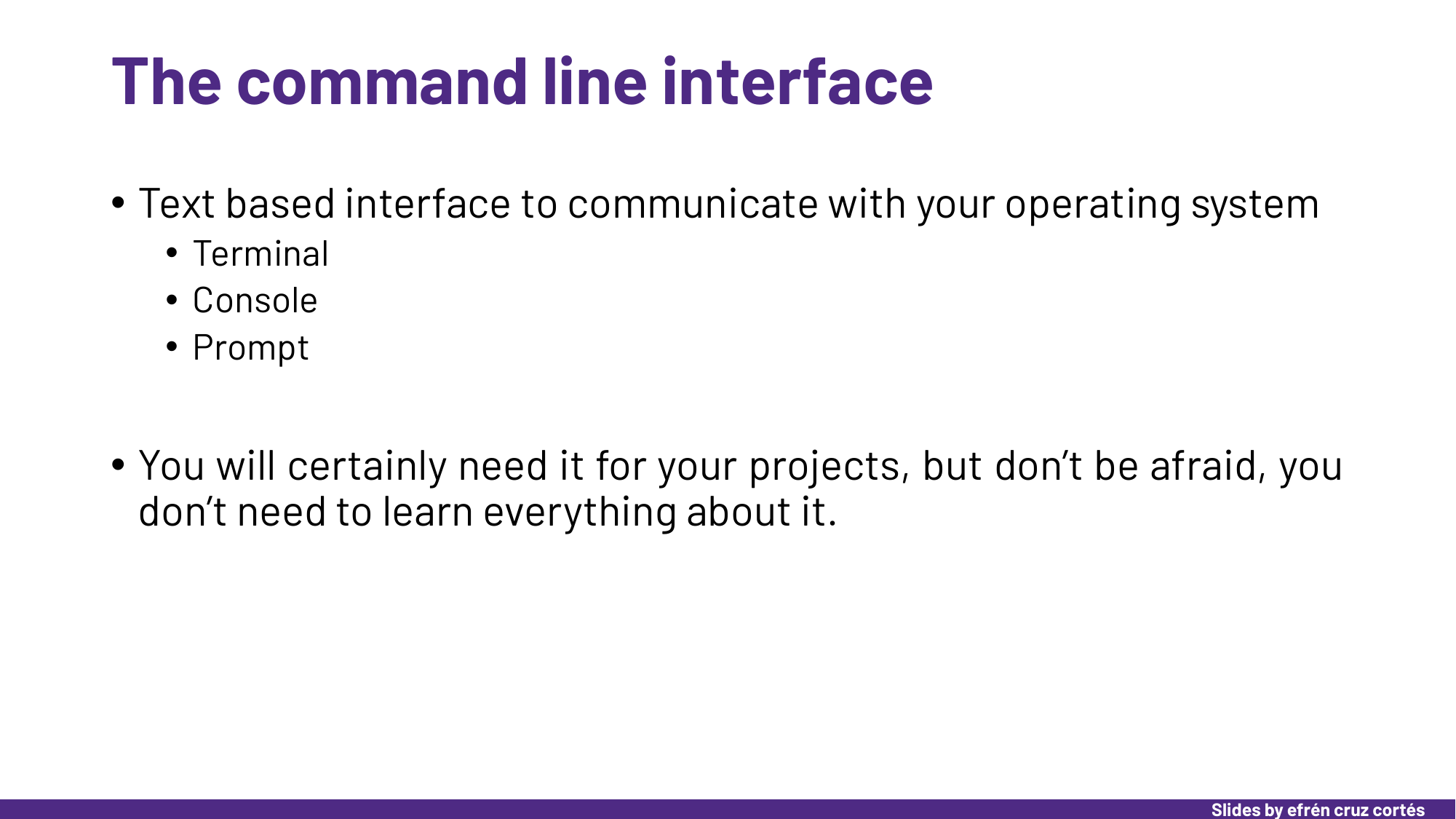

# The command line interface
Text based interface to communicate with your operating system
Terminal
Console
Prompt

You will certainly need it for your projects, but don’t be afraid, you don’t need to learn everything about it.